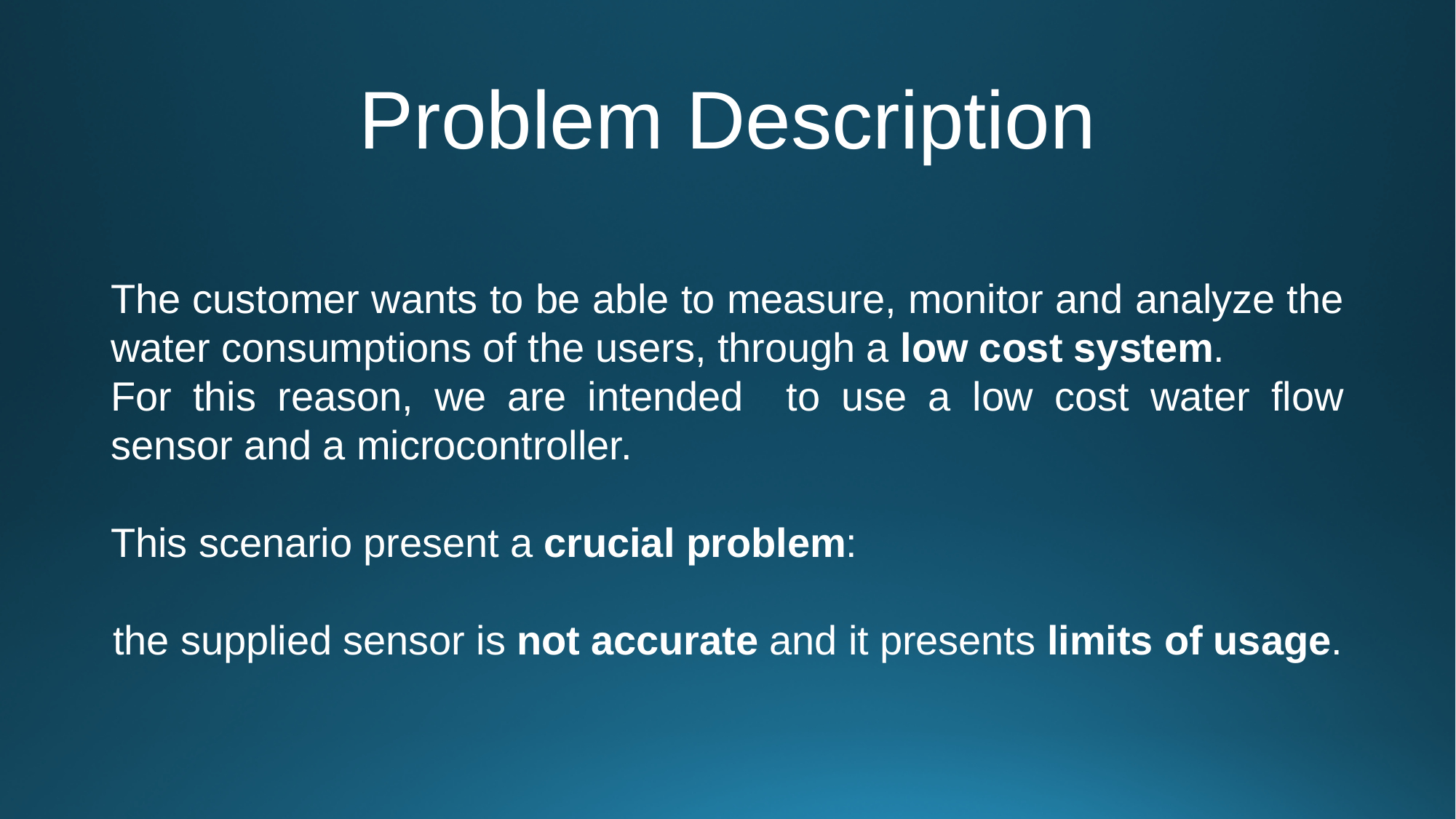

# Problem Description
The customer wants to be able to measure, monitor and analyze the water consumptions of the users, through a low cost system.
For this reason, we are intended  to use a low cost water flow sensor and a microcontroller.

This scenario present a crucial problem:

the supplied sensor is not accurate and it presents limits of usage.